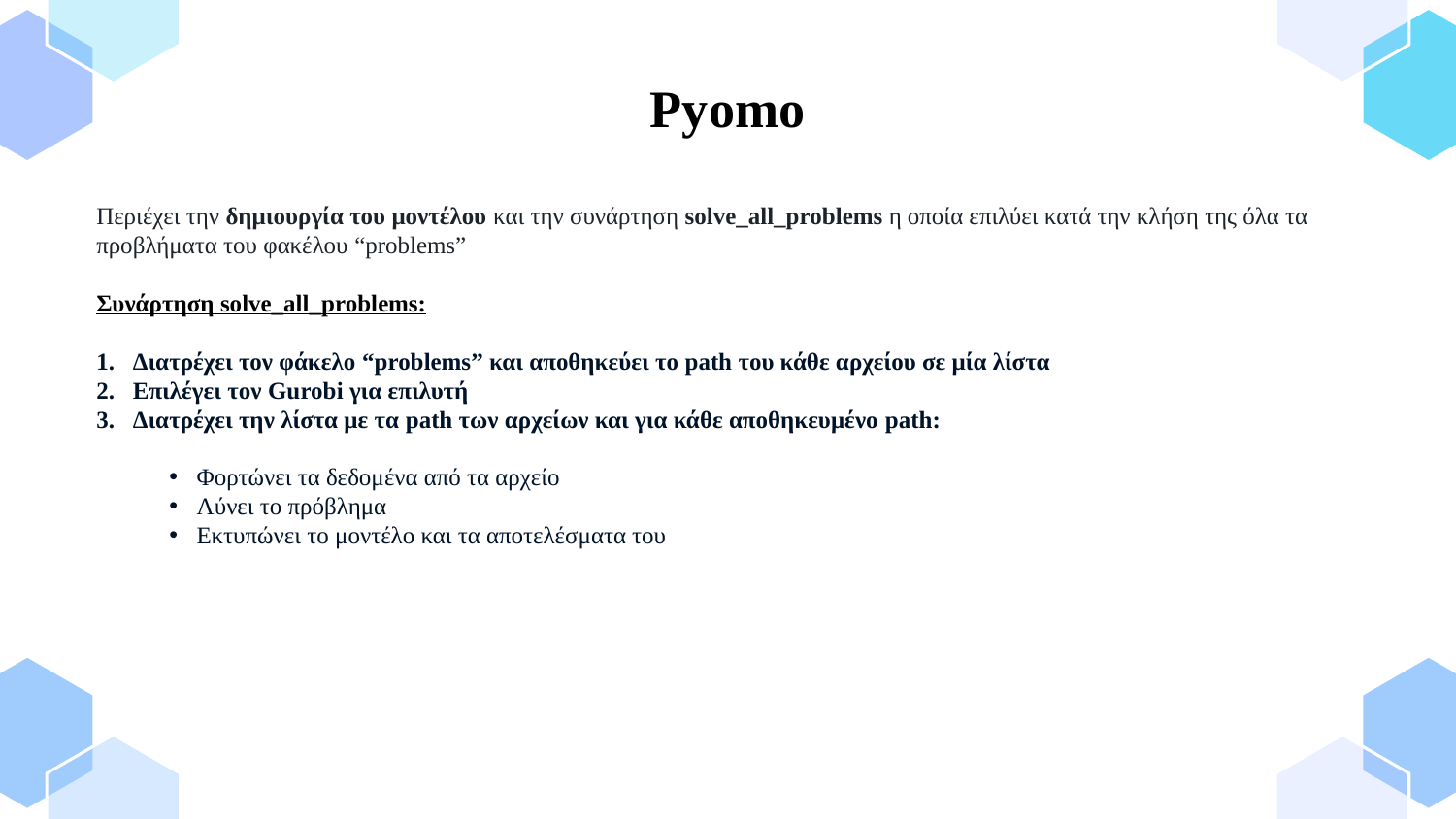

Pyomo
Περιέχει την δημιουργία του μοντέλου και την συνάρτηση solve_all_problems η οποία επιλύει κατά την κλήση της όλα τα προβλήματα του φακέλου “problems”

Συνάρτηση solve_all_problems:

Διατρέχει τον φάκελο “problems” και αποθηκεύει το path του κάθε αρχείου σε μία λίστα
Επιλέγει τον Gurobi για επιλυτή
Διατρέχει την λίστα με τα path των αρχείων και για κάθε αποθηκευμένο path:

Φορτώνει τα δεδομένα από τα αρχείο
Λύνει το πρόβλημα
Εκτυπώνει το μοντέλο και τα αποτελέσματα του